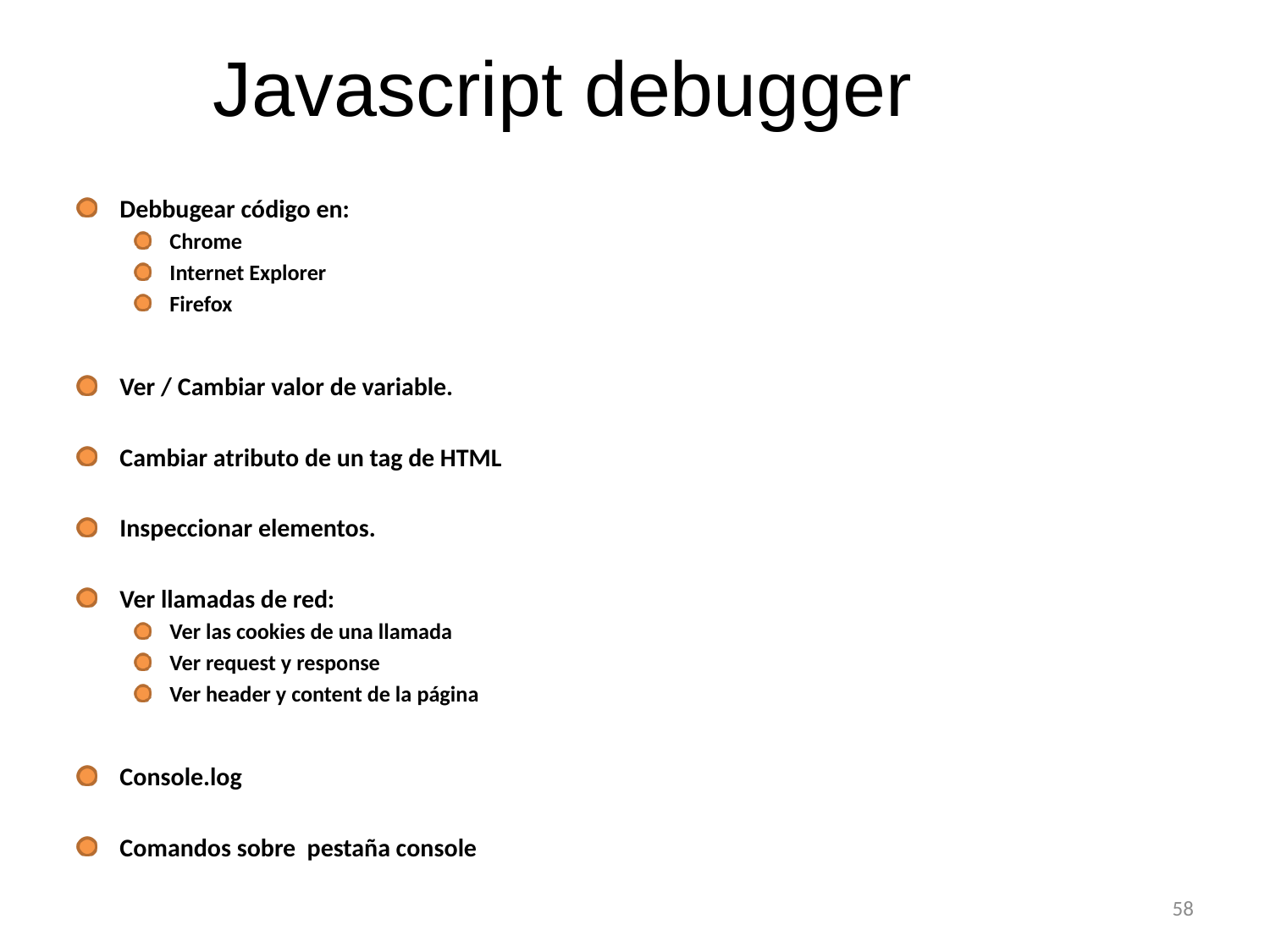

# Javascript debugger
Debbugear código en:
Chrome
Internet Explorer
Firefox

Ver / Cambiar valor de variable.

Cambiar atributo de un tag de HTML

Inspeccionar elementos.

Ver llamadas de red:
Ver las cookies de una llamada
Ver request y response
Ver header y content de la página

Console.log

Comandos sobre  pestaña console

58